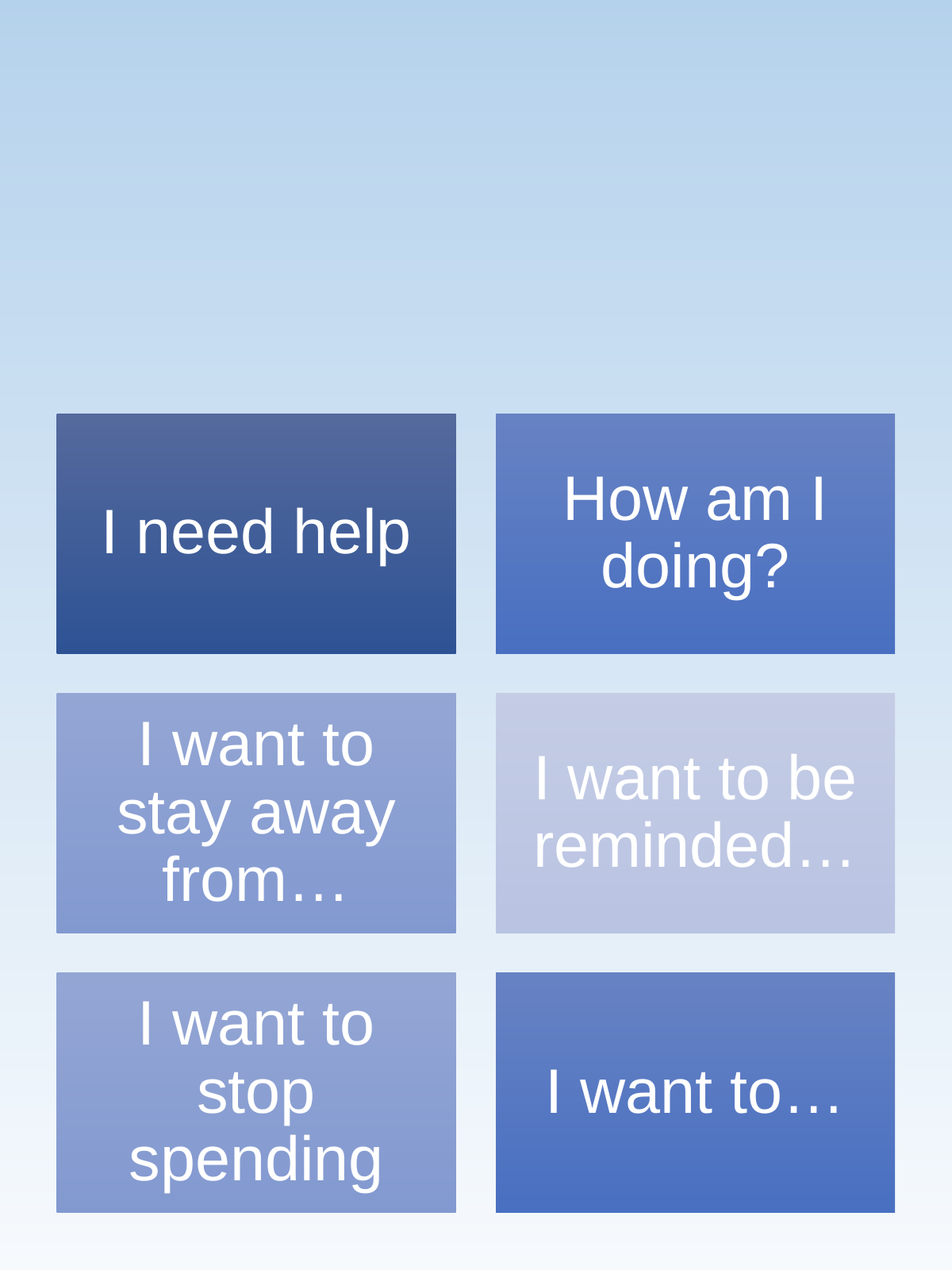

I need help
How am I doing?
I want to stay away from…
I want to be reminded…
I want to stop spending
I want to…